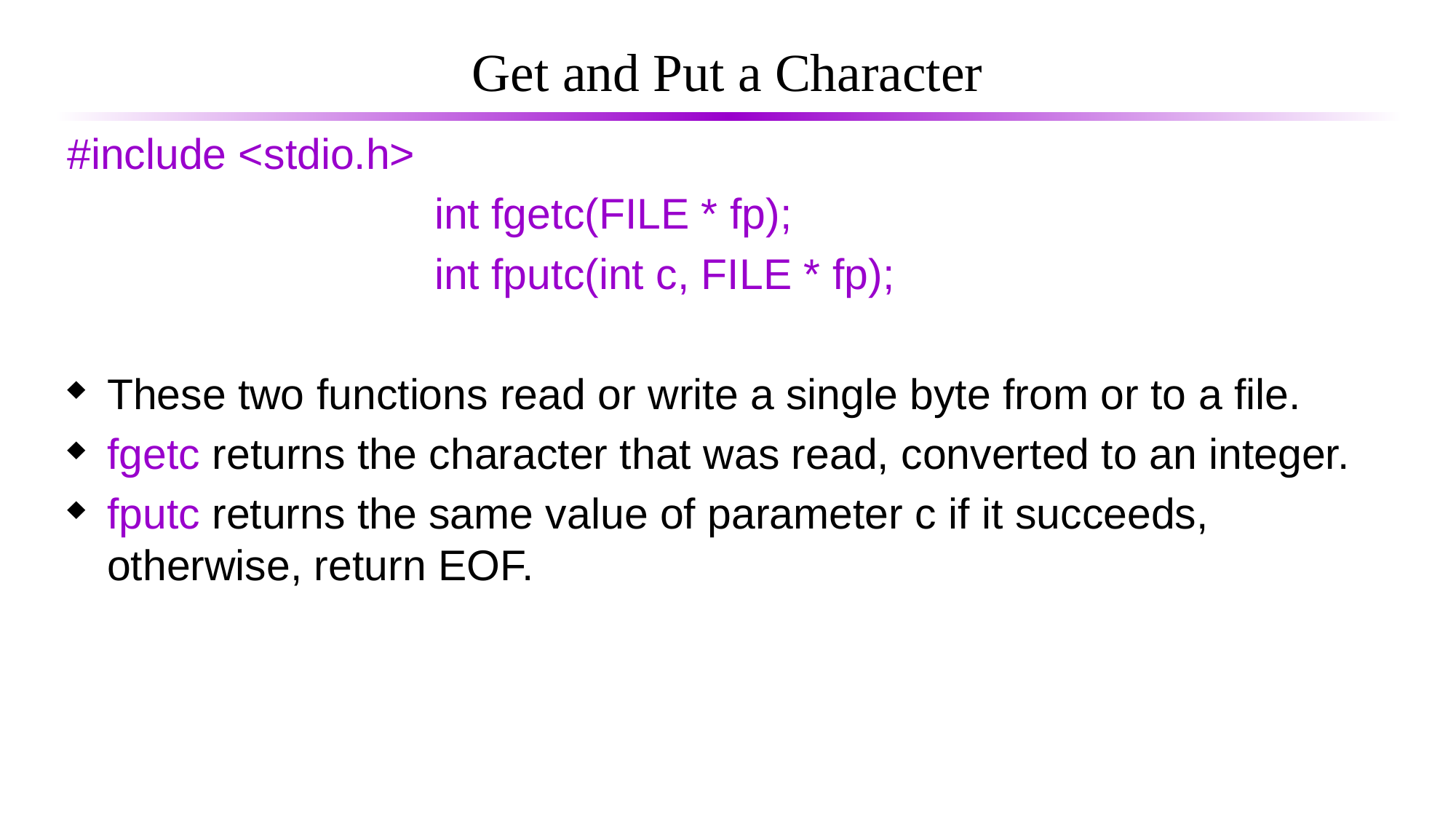

# Get and Put a Character
#include <stdio.h>
				int fgetc(FILE * fp);
				int fputc(int c, FILE * fp);

These two functions read or write a single byte from or to a file.
fgetc returns the character that was read, converted to an integer.
fputc returns the same value of parameter c if it succeeds, otherwise, return EOF.